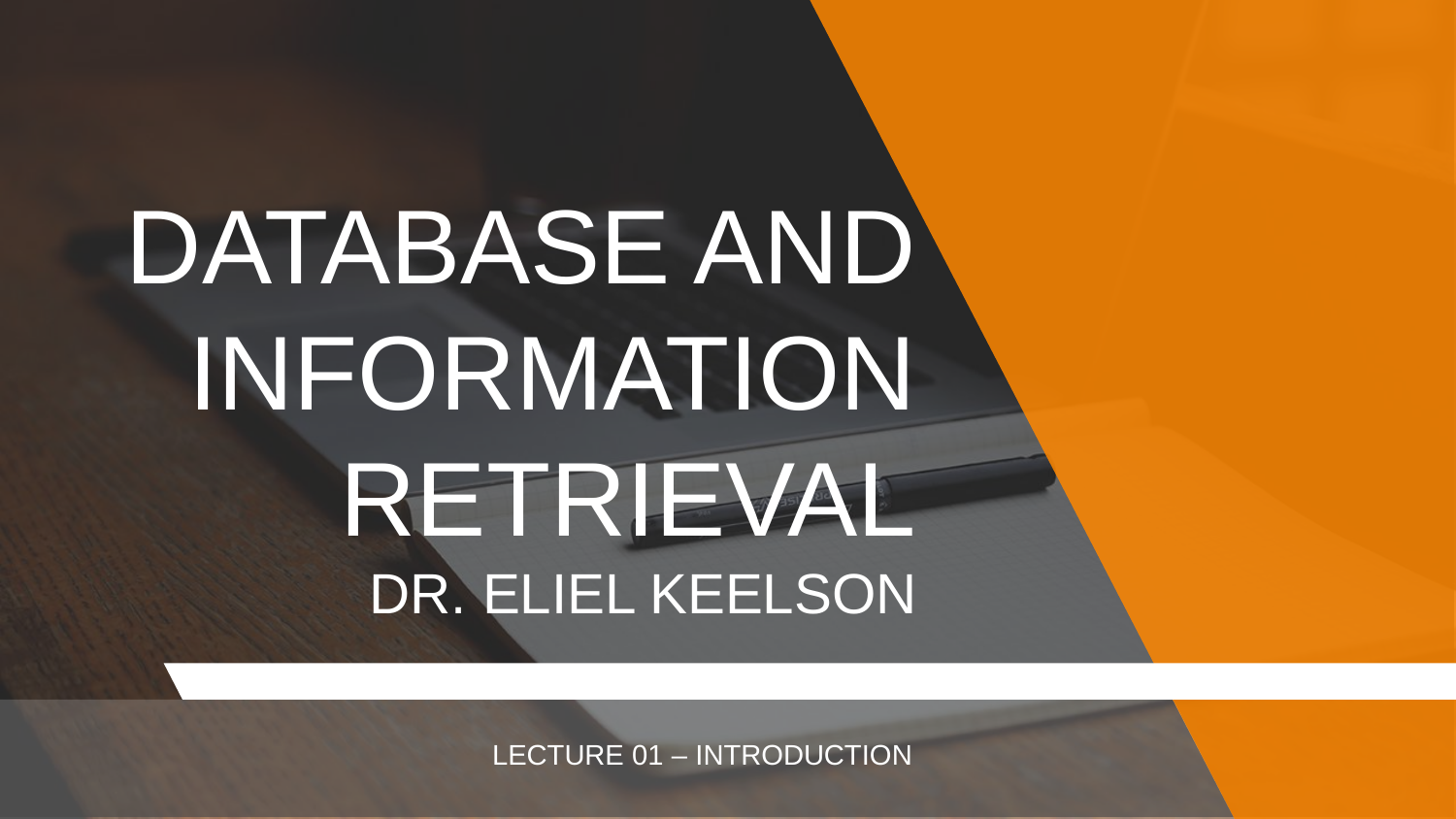

# DATABASE AND INFORMATION RETRIEVAL DR. ELIEL KEELSON
LECTURE 01 – INTRODUCTION